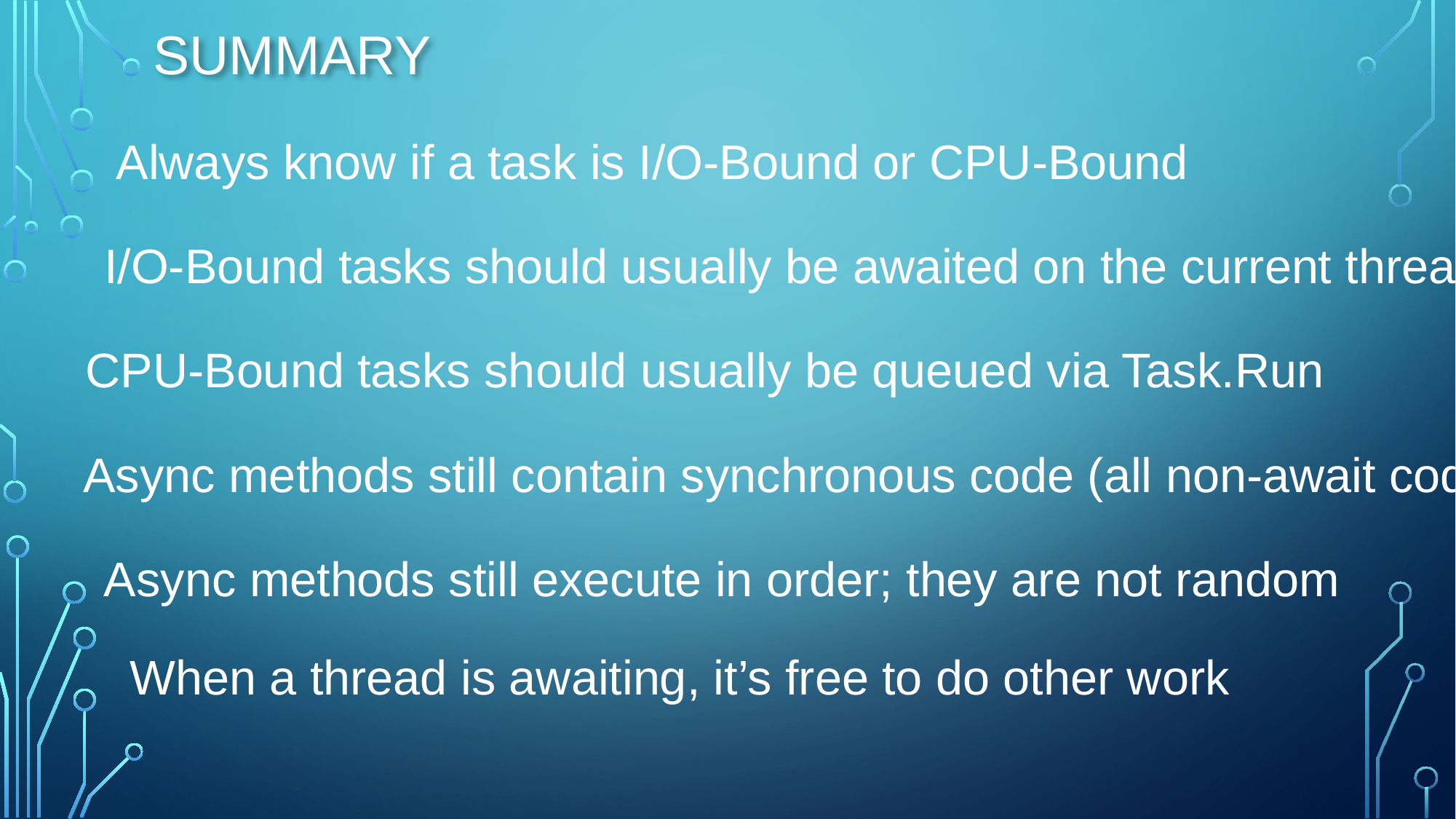

# Summary
Always know if a task is I/O-Bound or CPU-Bound
I/O-Bound tasks should usually be awaited on the current thread
CPU-Bound tasks should usually be queued via Task.Run
Async methods still contain synchronous code (all non-await code)
Async methods still execute in order; they are not random
When a thread is awaiting, it’s free to do other work